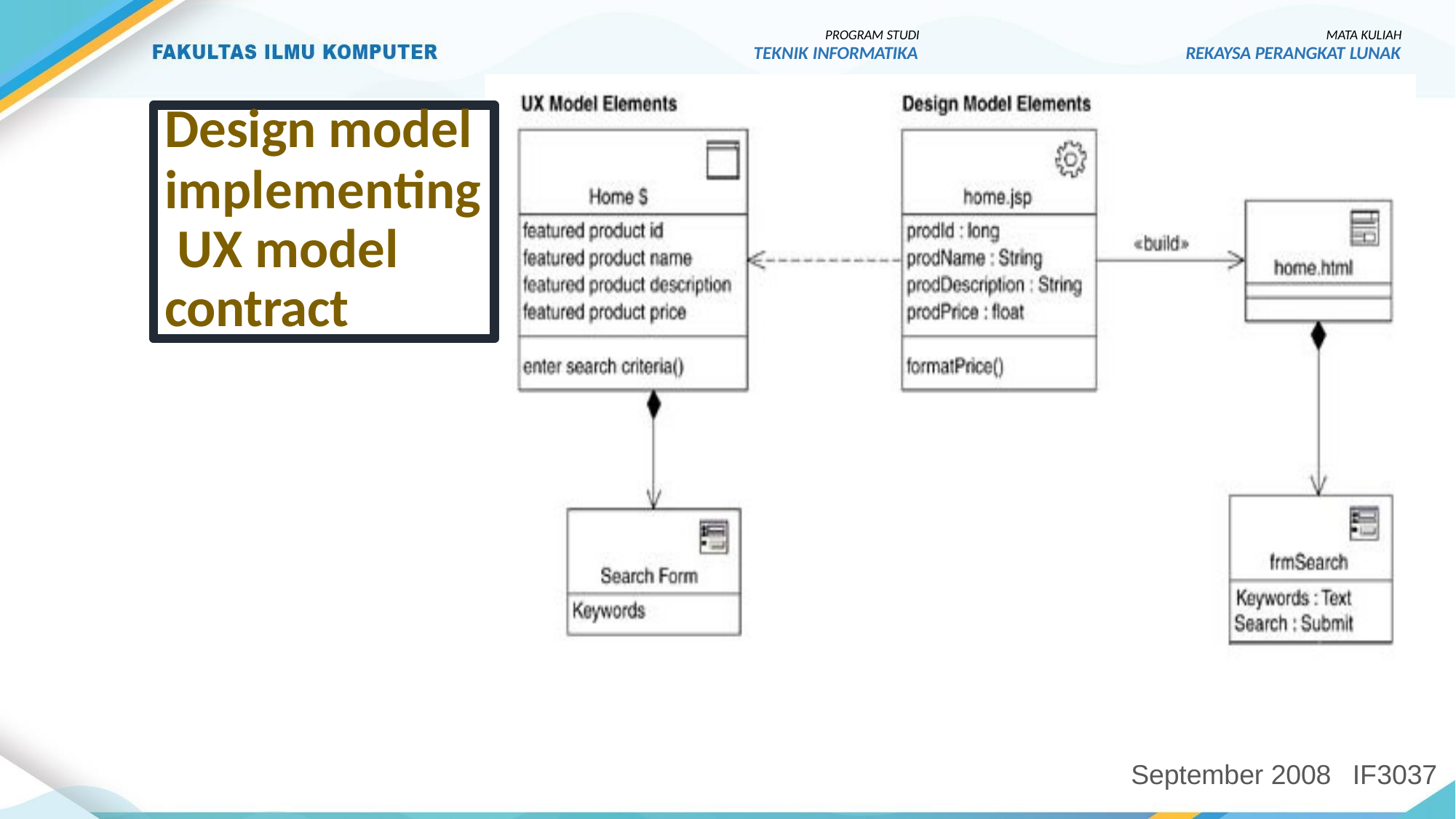

PROGRAM STUDI
TEKNIK INFORMATIKA
MATA KULIAH
REKAYSA PERANGKAT LUNAK

Design model
implementing  UX model  contract
September 2008
IF3037